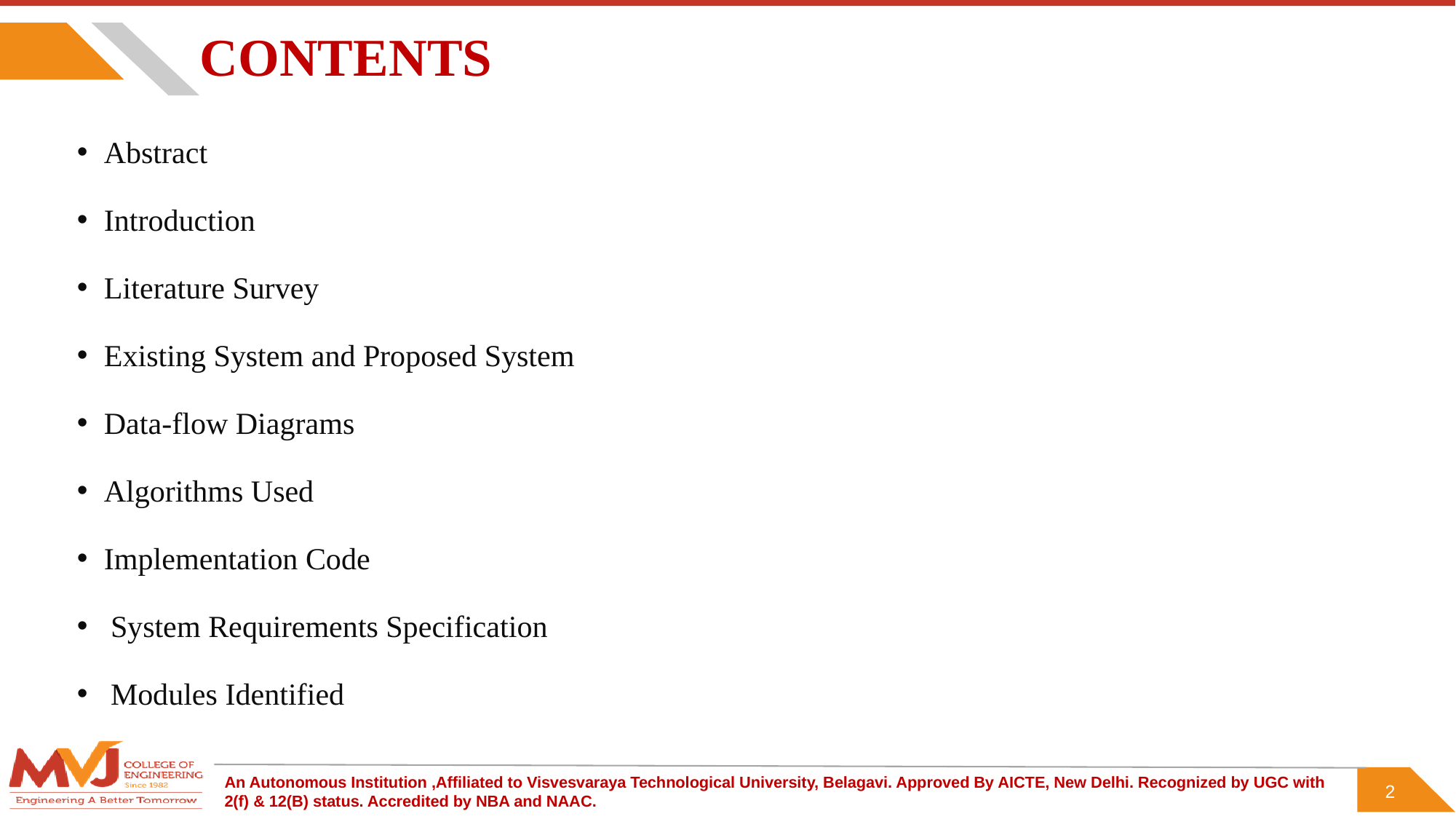

# CONTENTS
Abstract
Introduction
Literature Survey
Existing System and Proposed System
Data-flow Diagrams
Algorithms Used
Implementation Code
System Requirements Specification
Modules Identified

2